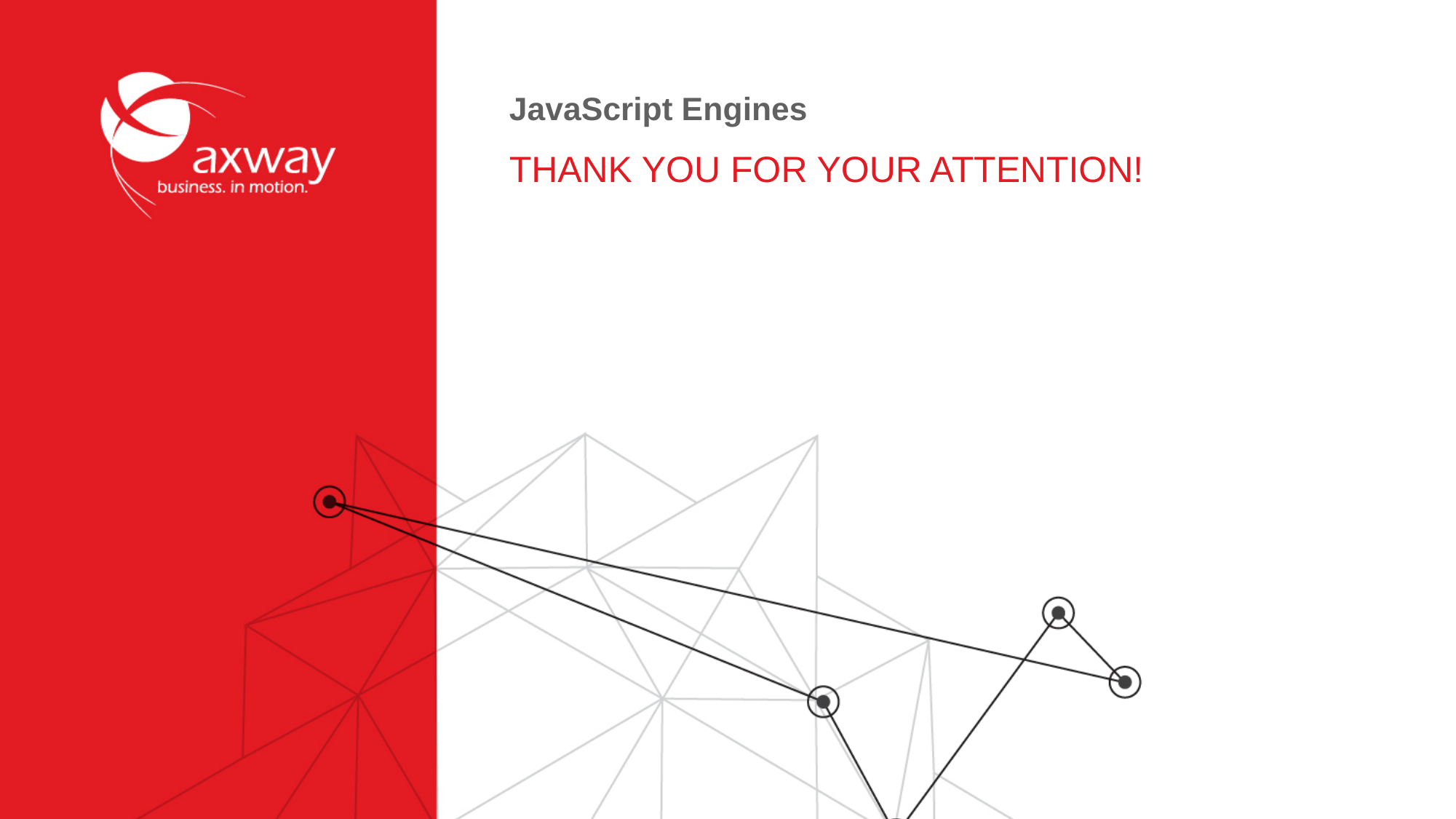

# JavaScript Engines
THANK YOU FOR YOUR ATTENTION!